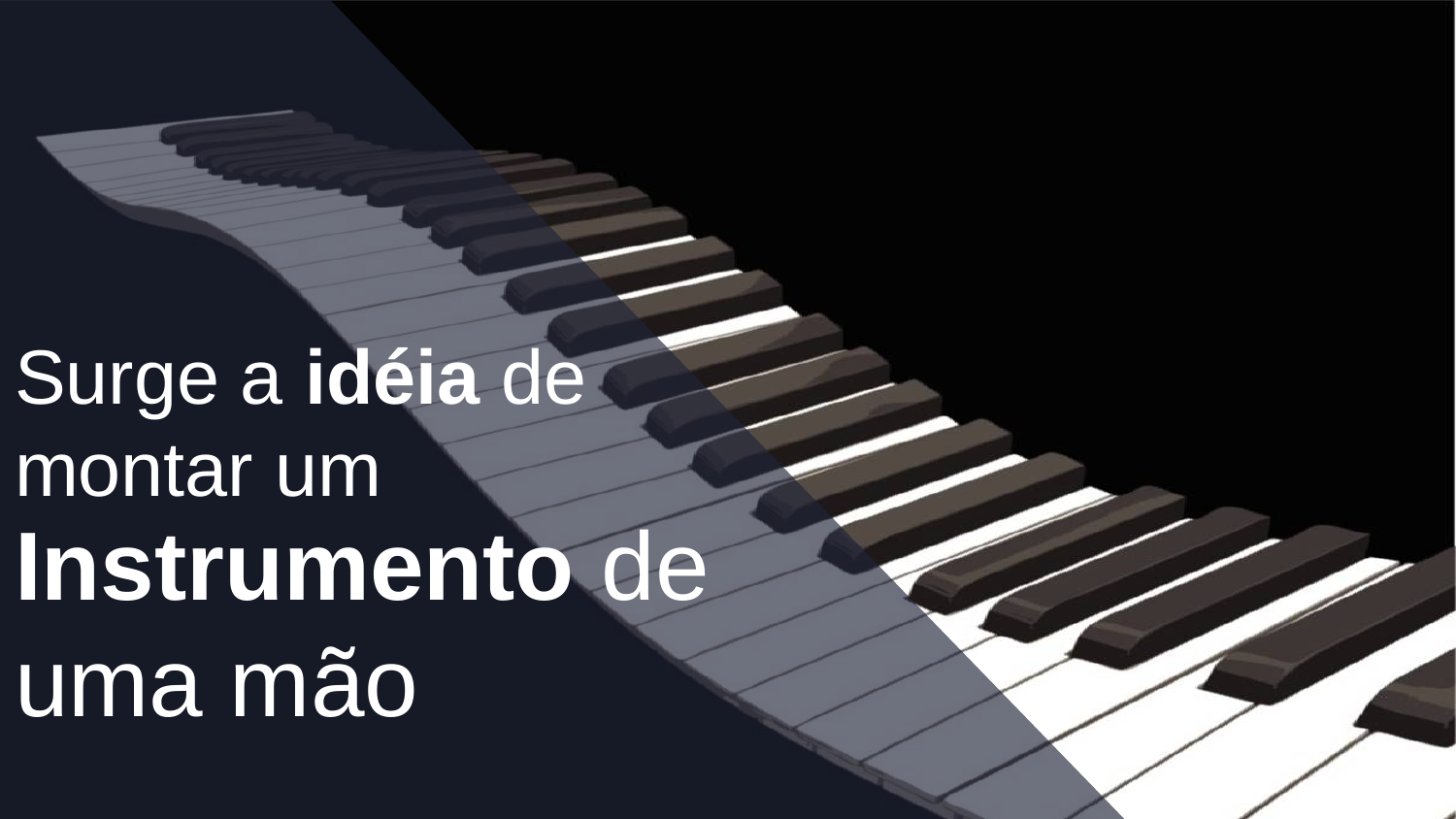

# Surge a idéia de montar um
Instrumento de uma mão